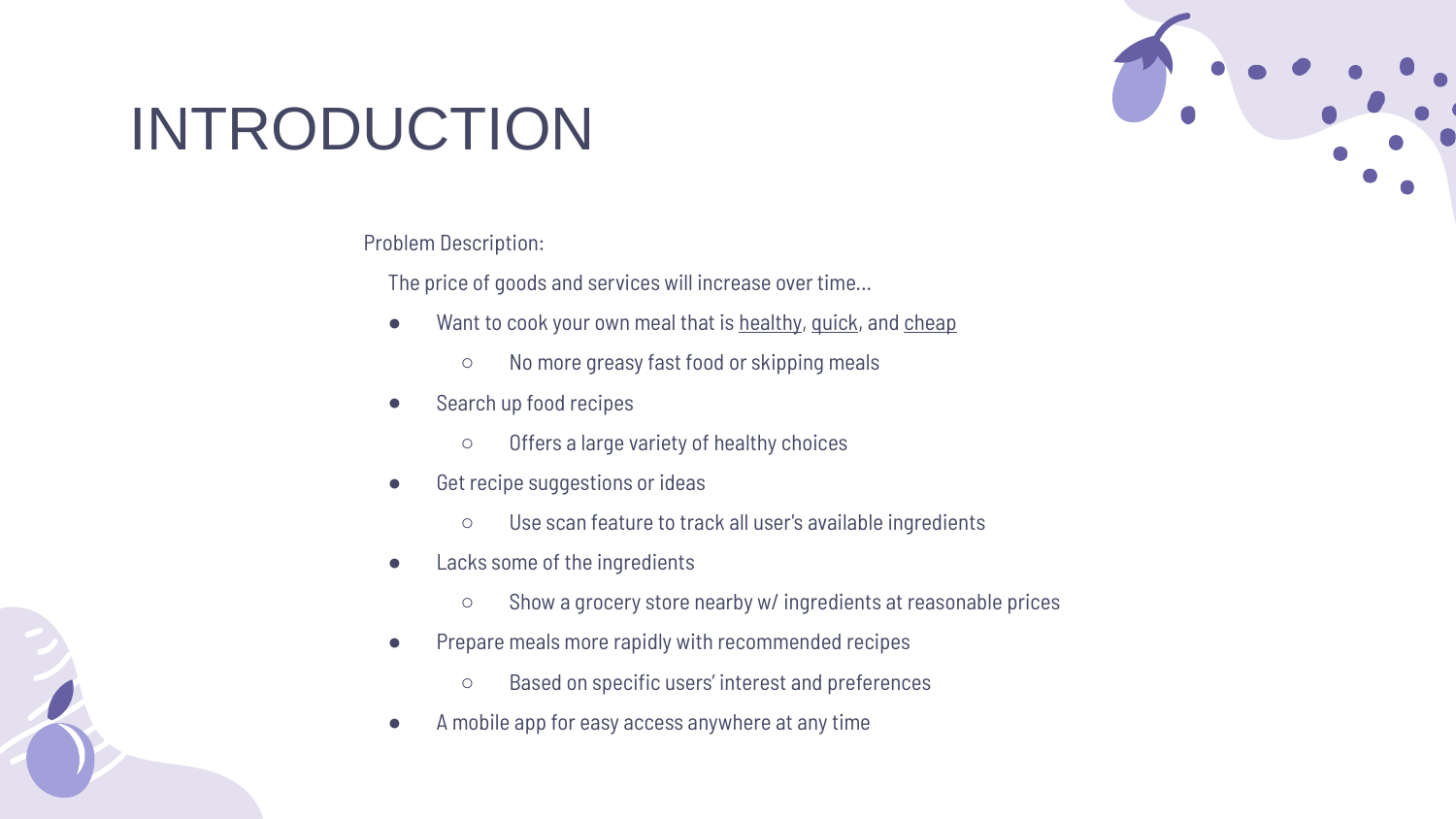

# INTRODUCTION
Problem Description:
The price of goods and services will increase over time...
Want to cook your own meal that is healthy, quick, and cheap
No more greasy fast food or skipping meals
Search up food recipes
Offers a large variety of healthy choices
Get recipe suggestions or ideas
Use scan feature to track all user's available ingredients
Lacks some of the ingredients
Show a grocery store nearby w/ ingredients at reasonable prices
Prepare meals more rapidly with recommended recipes
Based on specific users’ interest and preferences
A mobile app for easy access anywhere at any time